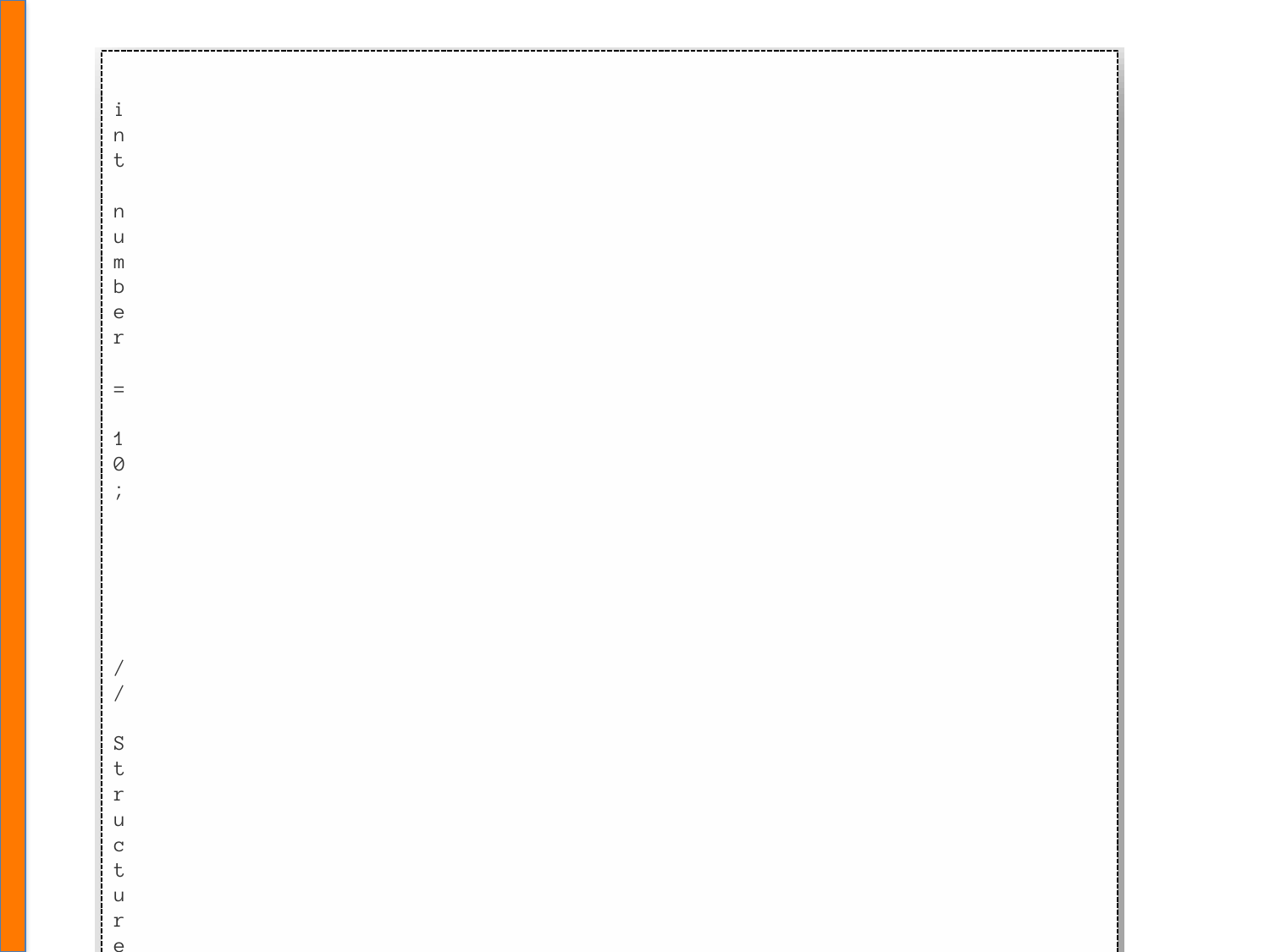

i
n
t

n
u
m
b
e
r

=

1
0
;

/
/

S
t
r
u
c
t
u
r
e

i
f
-
e
l
s
e

i
f

(
n
u
m
b
e
r

>

0
)

{

S
y
s
t
e
m
.
o
u
t
.
p
r
i
n
t
l
n
(
"
L
e

n
o
m
b
r
e

e
s
t

p
o
s
i
t
i
f
.
"
)
;

}

e
l
s
e

{

S
y
s
t
e
m
.
o
u
t
.
p
r
i
n
t
l
n
(
"
L
e

n
o
m
b
r
e

e
s
t

n
é
g
a
t
i
f
.
"
)
;

}

/
/

S
t
r
u
c
t
u
r
e

s
w
i
t
c
h

s
w
i
t
c
h

(
n
u
m
b
e
r
)

{

c
a
s
e

1
0
:

S
y
s
t
e
m
.
o
u
t
.
p
r
i
n
t
l
n
(
"
L
e

n
o
m
b
r
e

e
s
t

1
0
.
"
)
;

b
r
e
a
k
;

c
a
s
e

2
0
:

S
y
s
t
e
m
.
o
u
t
.
p
r
i
n
t
l
n
(
"
L
e

n
o
m
b
r
e

e
s
t

2
0
.
"
)
;

b
r
e
a
k
;

d
e
f
a
u
l
t
:

S
y
s
t
e
m
.
o
u
t
.
p
r
i
n
t
l
n
(
"
L
e

n
o
m
b
r
e

n
'
e
s
t

n
i

1
0

n
i

2
0
.
"
)
;

}